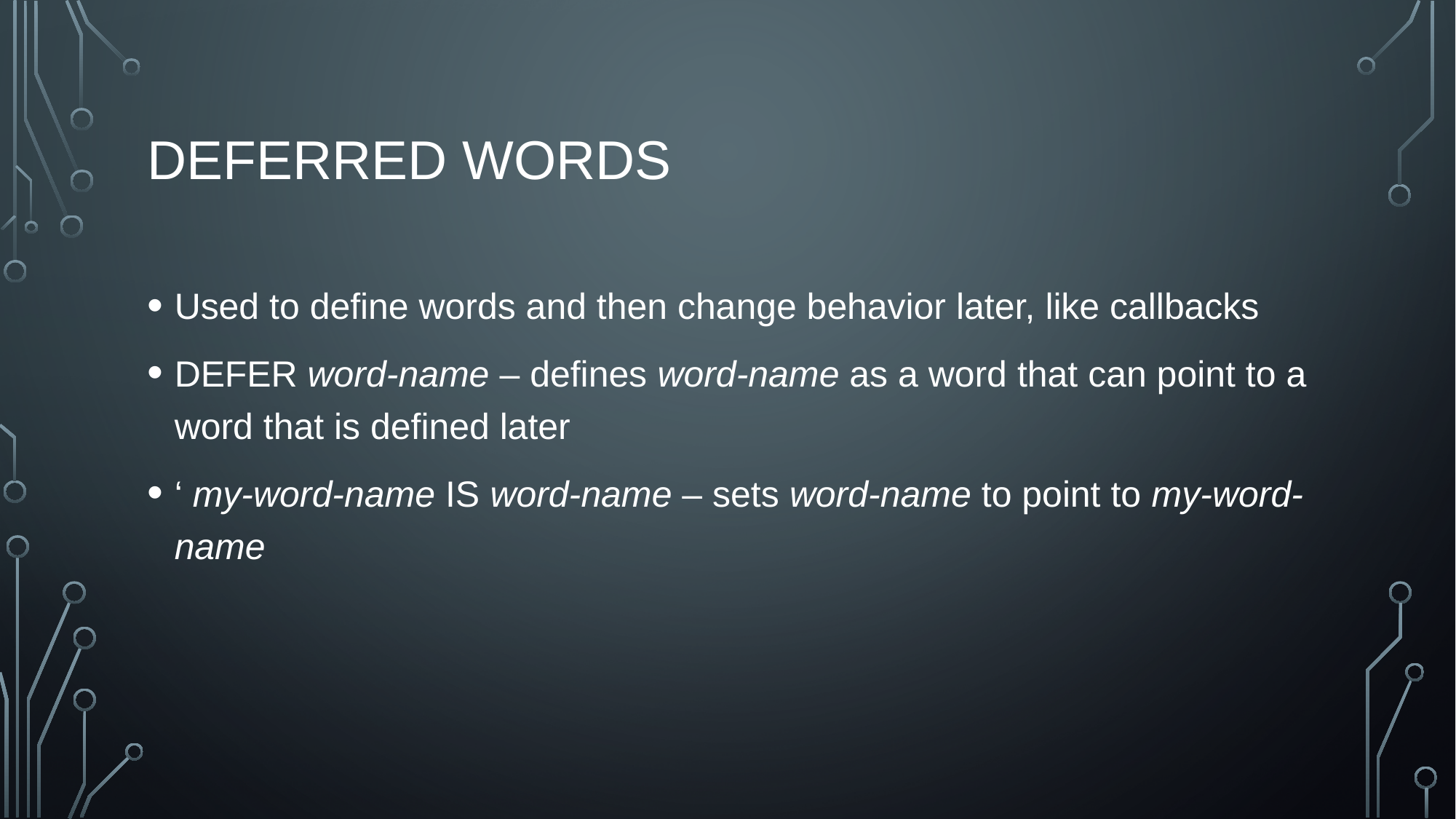

# Deferred words
Used to define words and then change behavior later, like callbacks
DEFER word-name – defines word-name as a word that can point to a word that is defined later
‘ my-word-name IS word-name – sets word-name to point to my-word-name